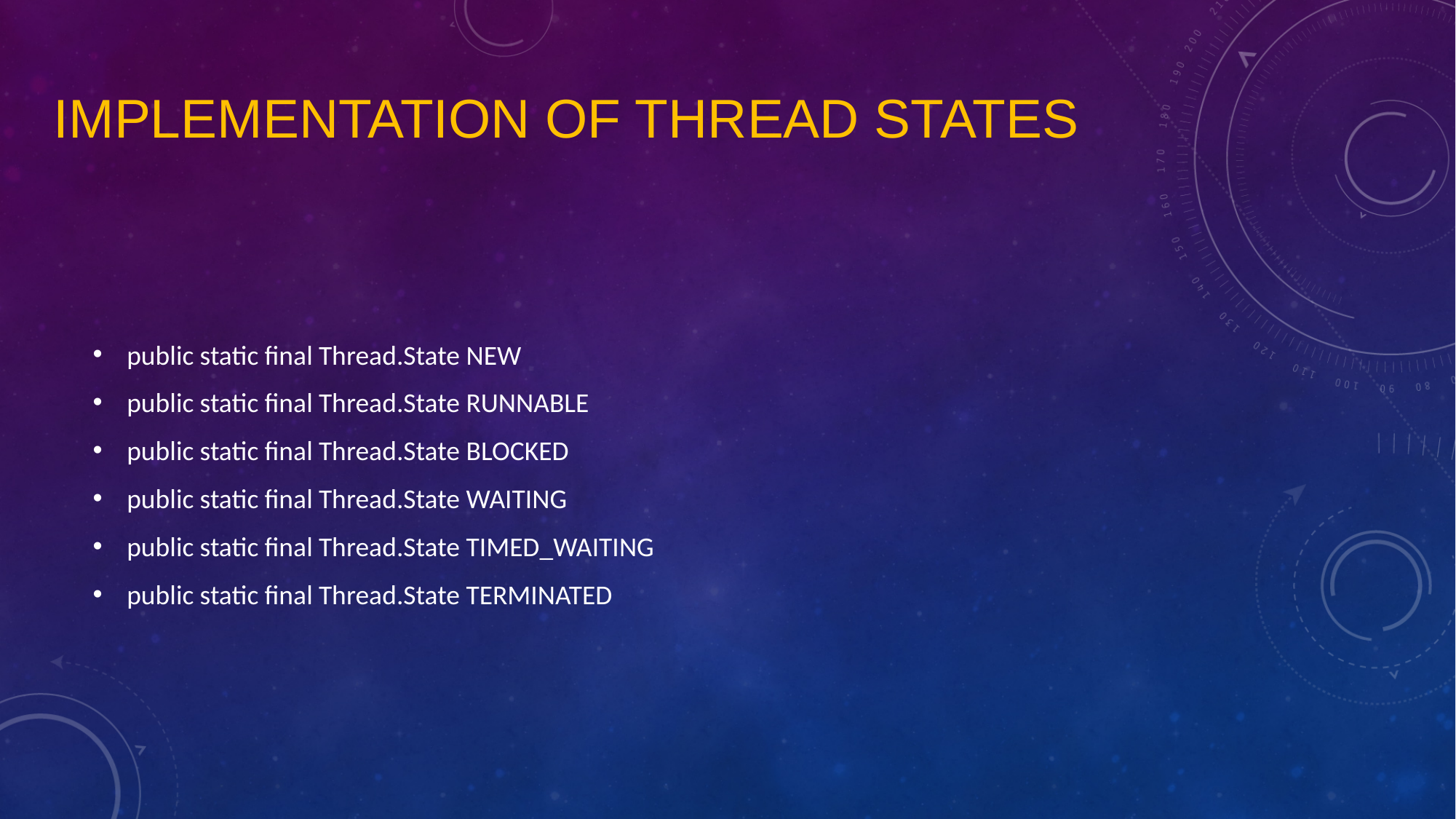

# Implementation of Thread States
public static final Thread.State NEW
public static final Thread.State RUNNABLE
public static final Thread.State BLOCKED
public static final Thread.State WAITING
public static final Thread.State TIMED_WAITING
public static final Thread.State TERMINATED